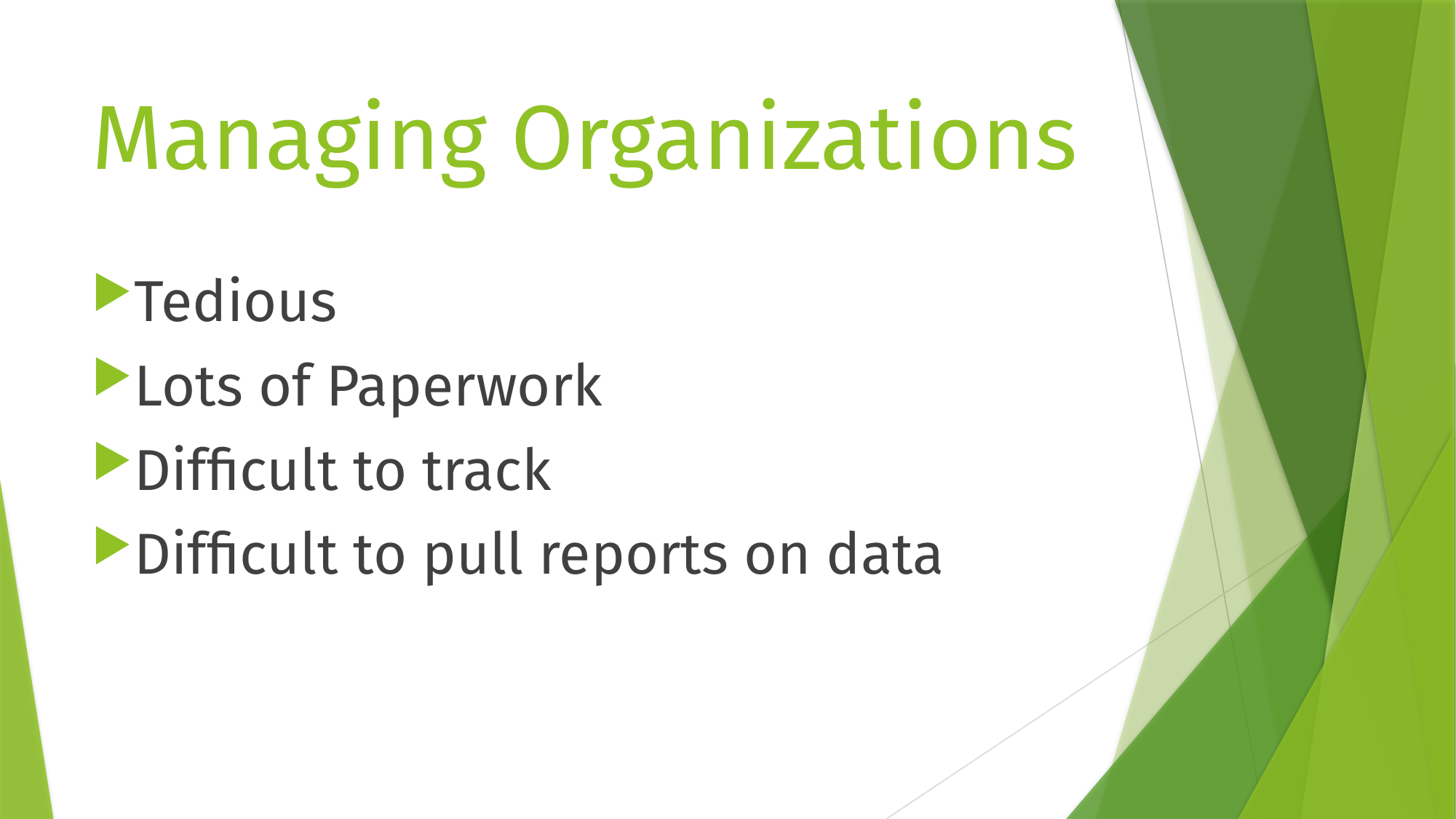

# Managing Organizations
Tedious
Lots of Paperwork
Difficult to track
Difficult to pull reports on data